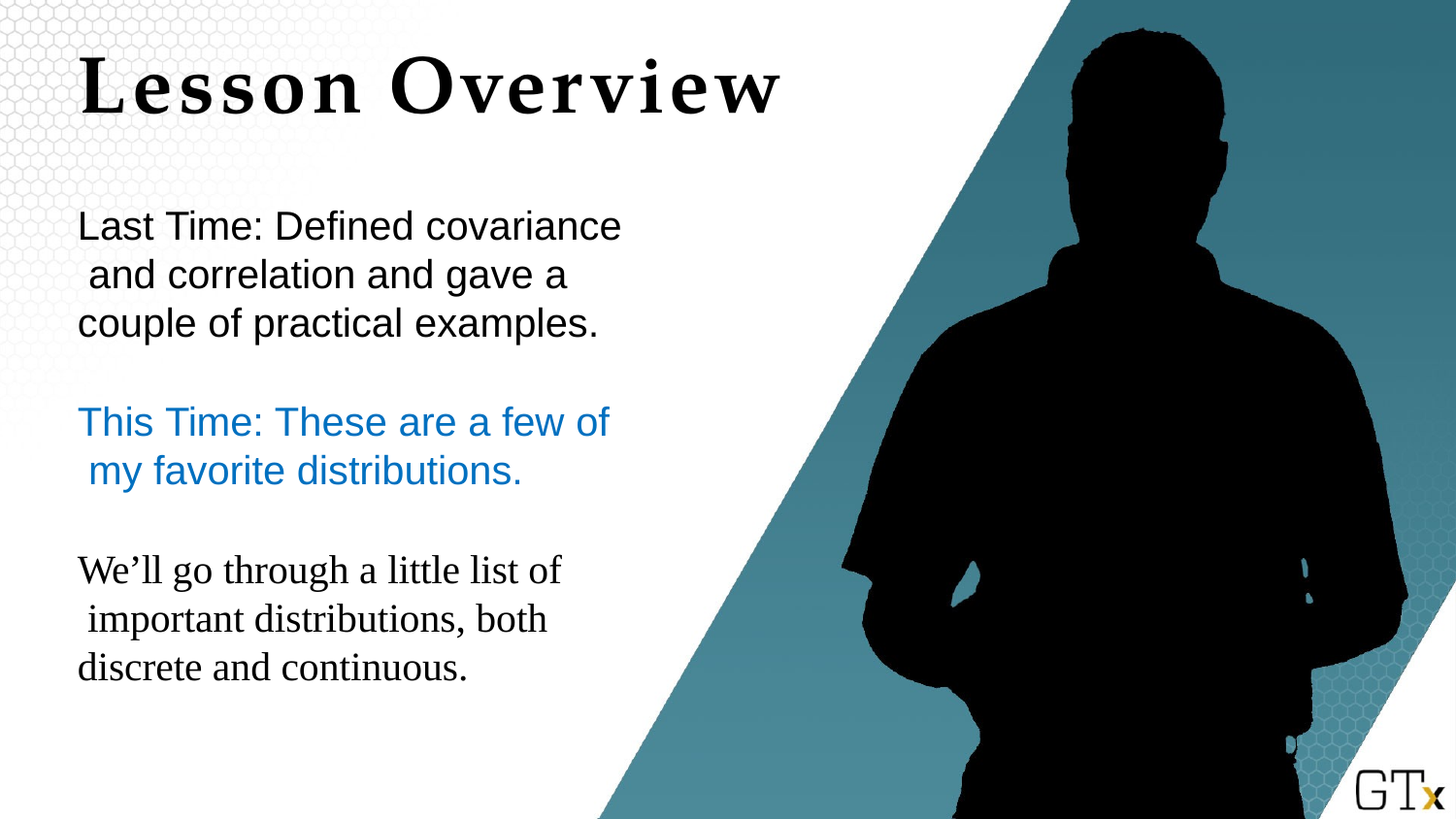

# Lesson Overview
Last Time: Defined covariance  and correlation and gave a  couple of practical examples.

This Time: These are a few of  my favorite distributions.

We’ll go through a little list of  important distributions, both  discrete and continuous.